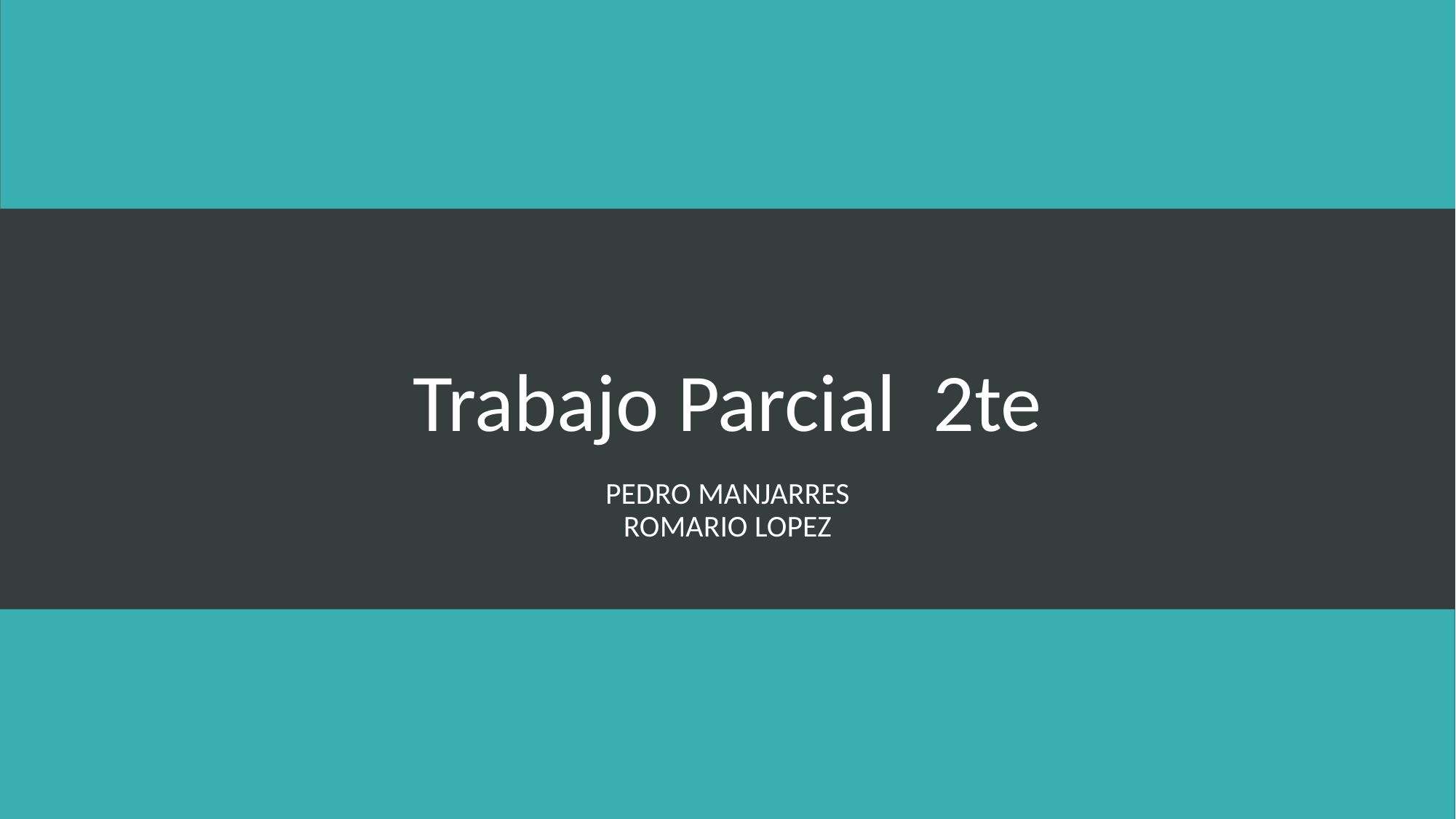

# Trabajo Parcial  2te
Pedro manjarres
Romario lopez